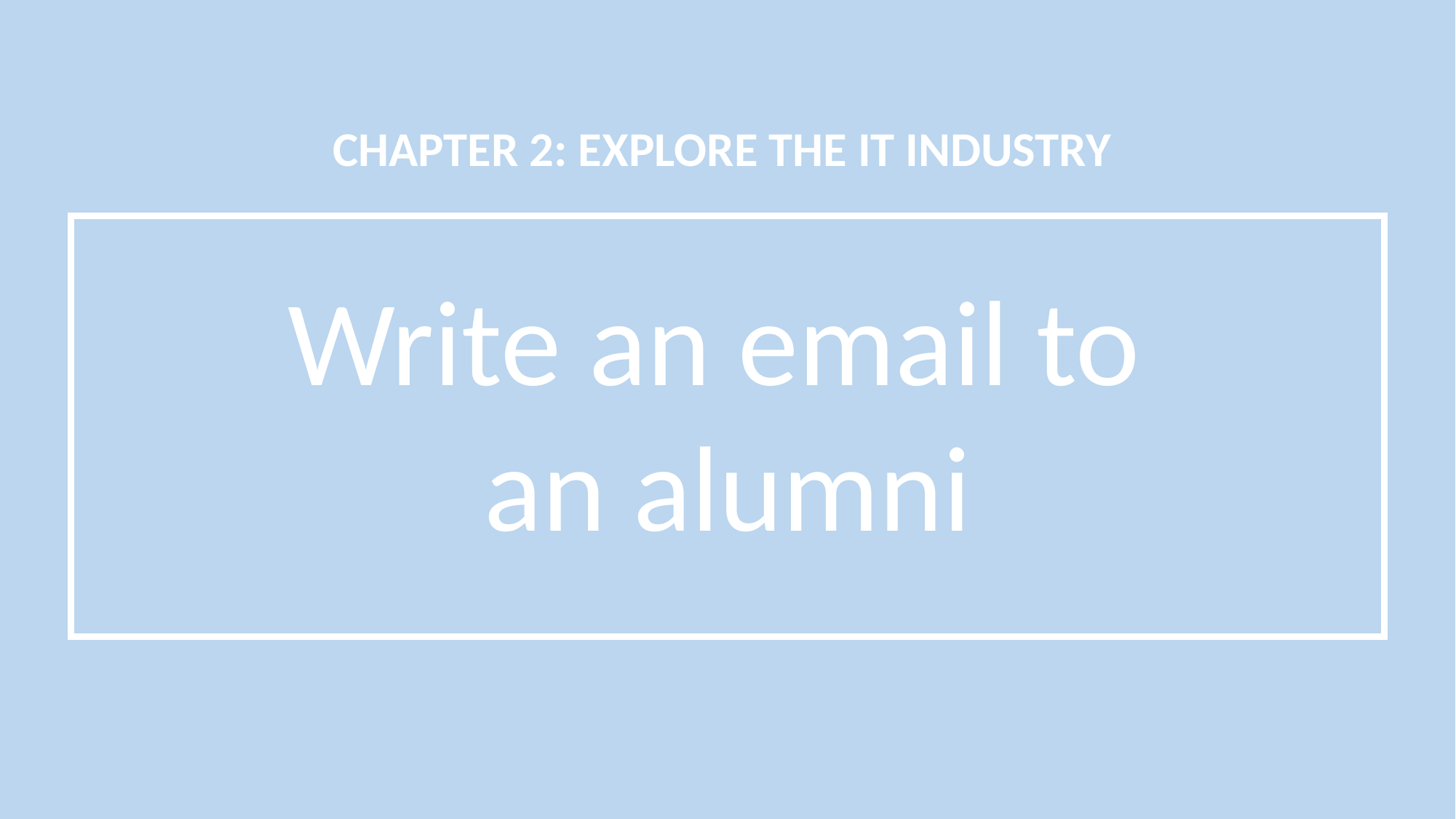

Write an email to
an alumni
CHAPTER 2: EXPLORE THE IT INDUSTRY
#